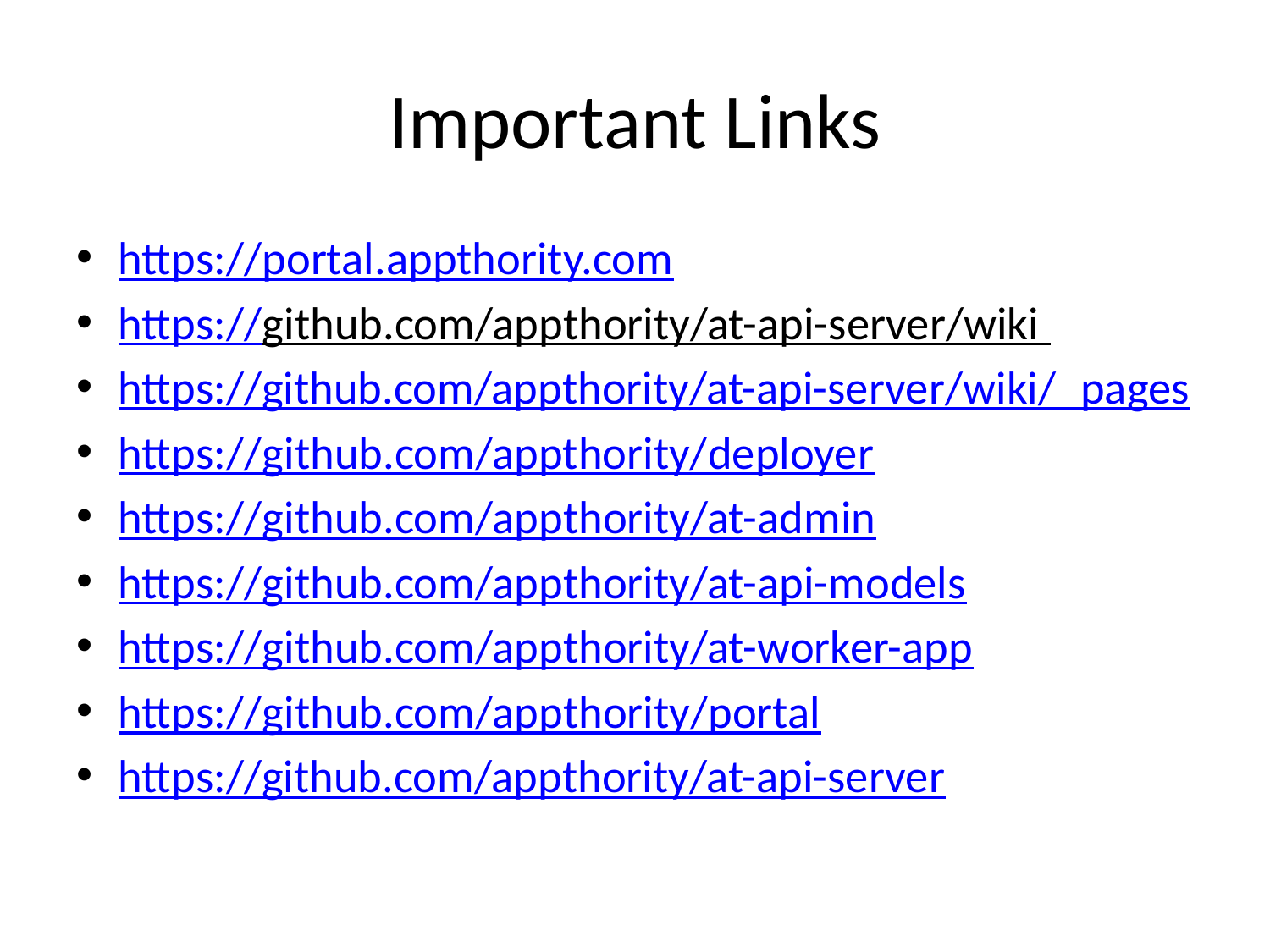

# Important Links
https://portal.appthority.com
https://github.com/appthority/at-api-server/wiki
https://github.com/appthority/at-api-server/wiki/_pages
https://github.com/appthority/deployer
https://github.com/appthority/at-admin
https://github.com/appthority/at-api-models
https://github.com/appthority/at-worker-app
https://github.com/appthority/portal
https://github.com/appthority/at-api-server